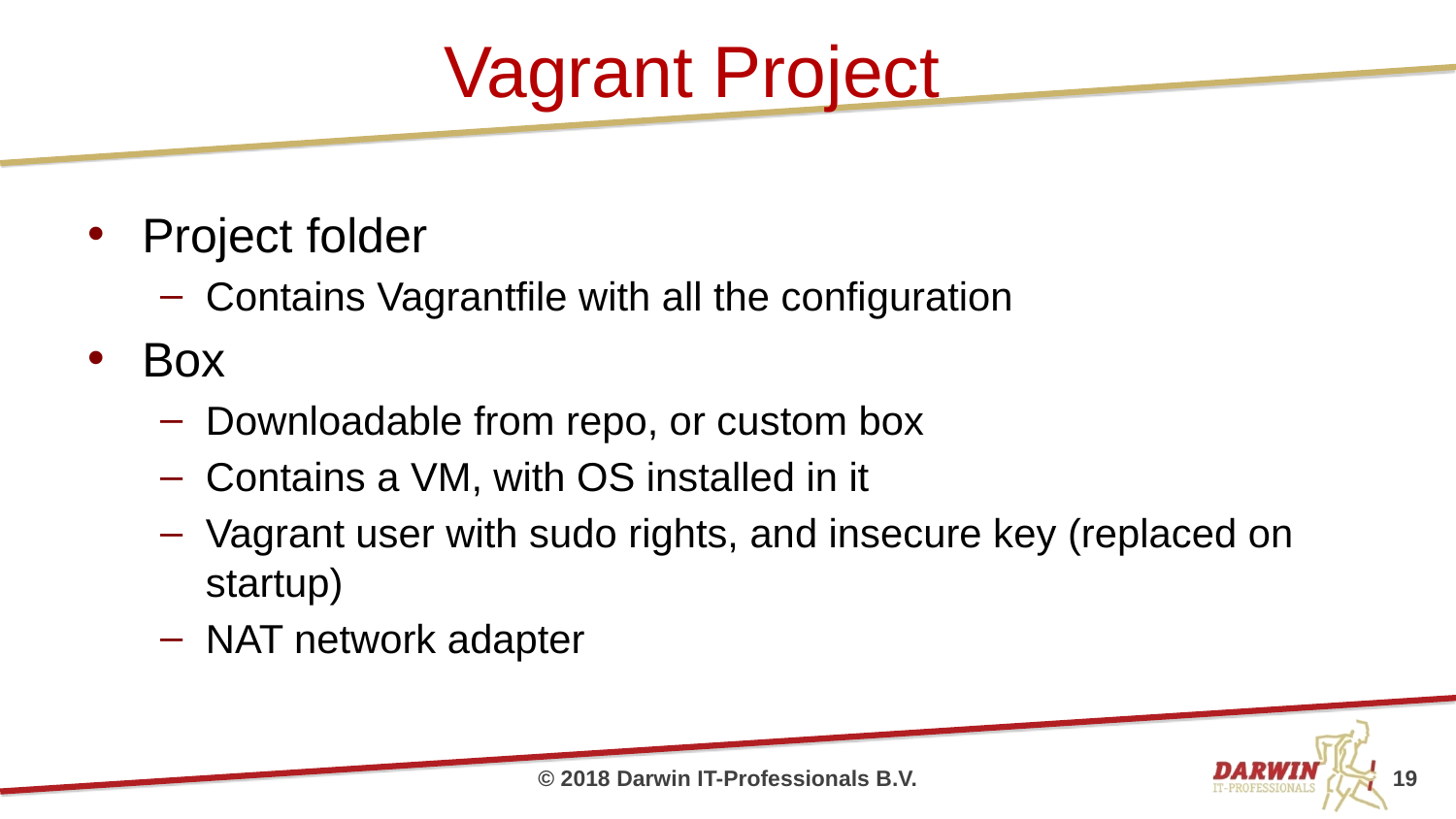

# Vagrant Project
Project folder
Contains Vagrantfile with all the configuration
Box
Downloadable from repo, or custom box
Contains a VM, with OS installed in it
Vagrant user with sudo rights, and insecure key (replaced on startup)
NAT network adapter

© 2018 Darwin IT-Professionals B.V.
19